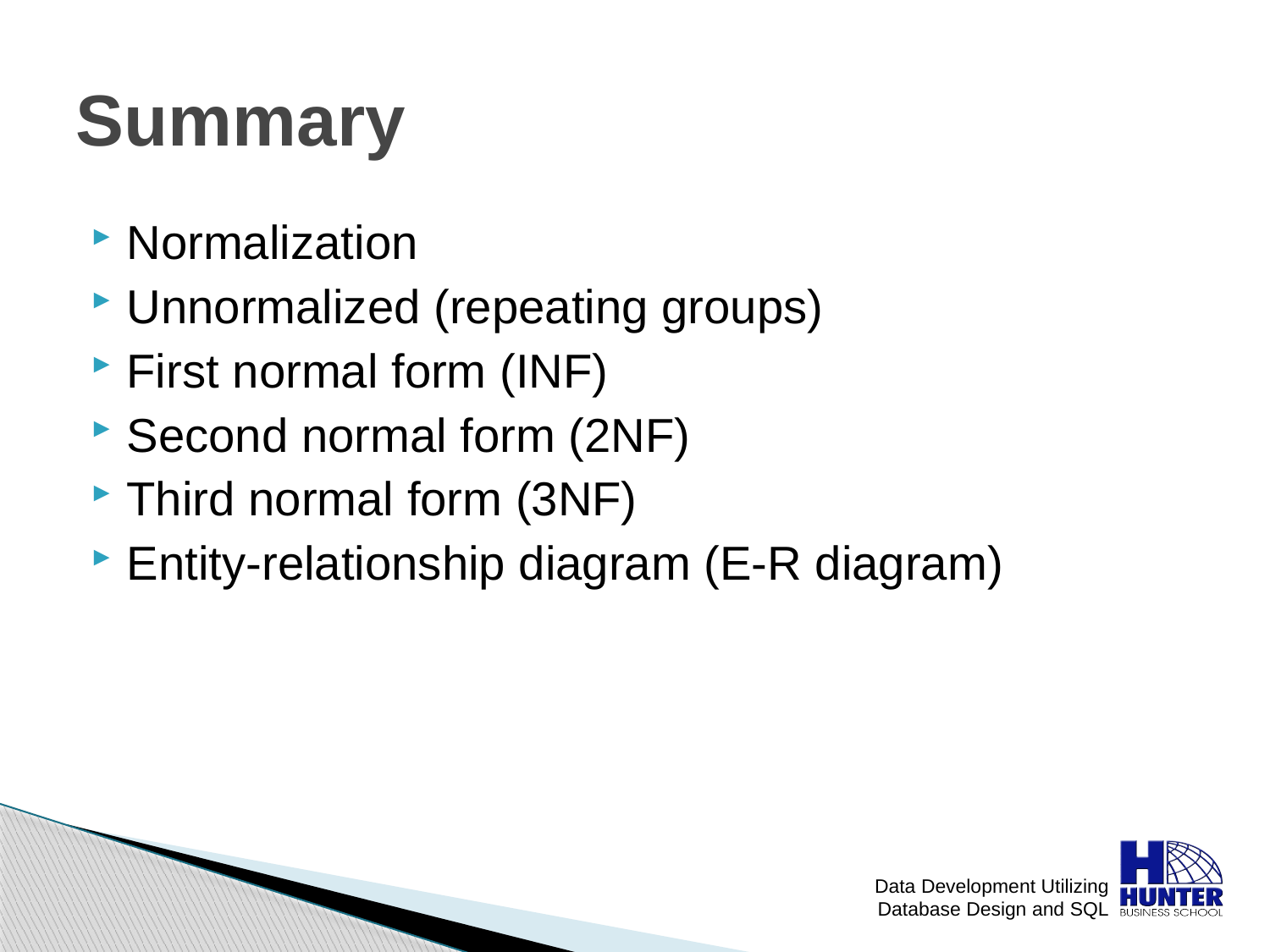

# Summary
Normalization
Unnormalized (repeating groups)
First normal form (INF)
Second normal form (2NF)
Third normal form (3NF)
Entity-relationship diagram (E-R diagram)